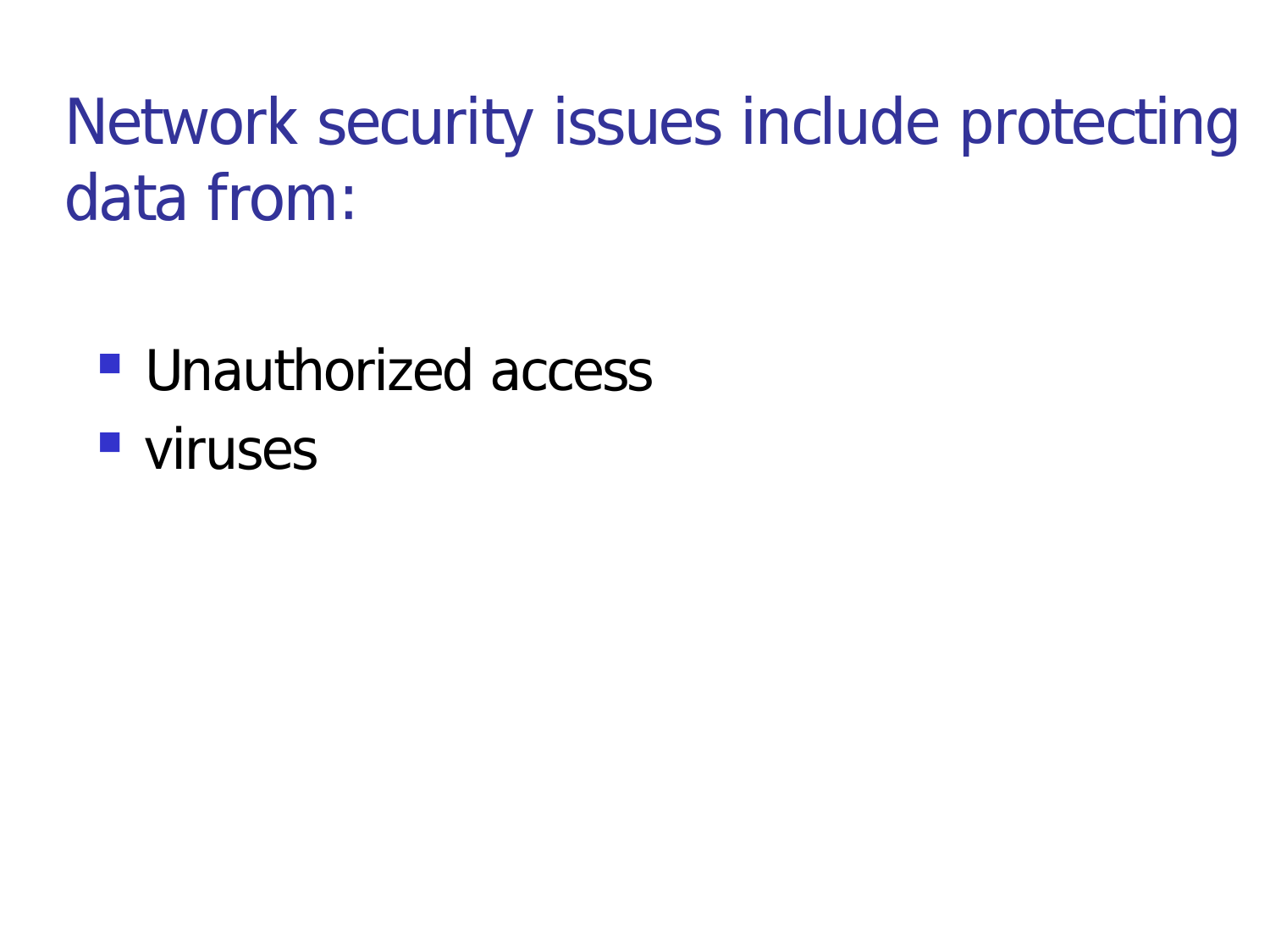

# Network security issues include protecting data from:
Unauthorized access
viruses